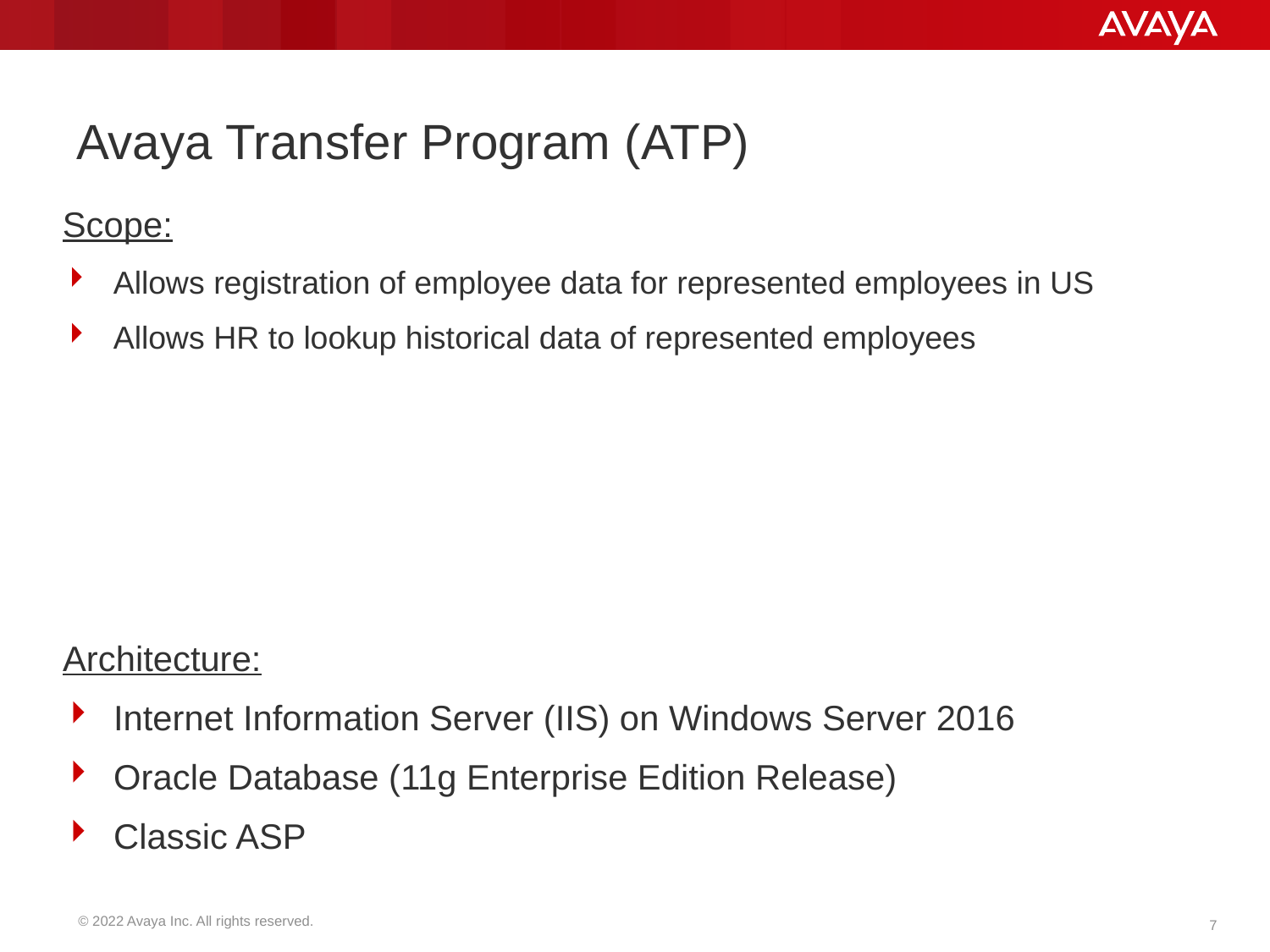

# Avaya Transfer Program (ATP)
Scope:
Allows registration of employee data for represented employees in US
Allows HR to lookup historical data of represented employees

Architecture:
Internet Information Server (IIS) on Windows Server 2016
Oracle Database (11g Enterprise Edition Release)
Classic ASP